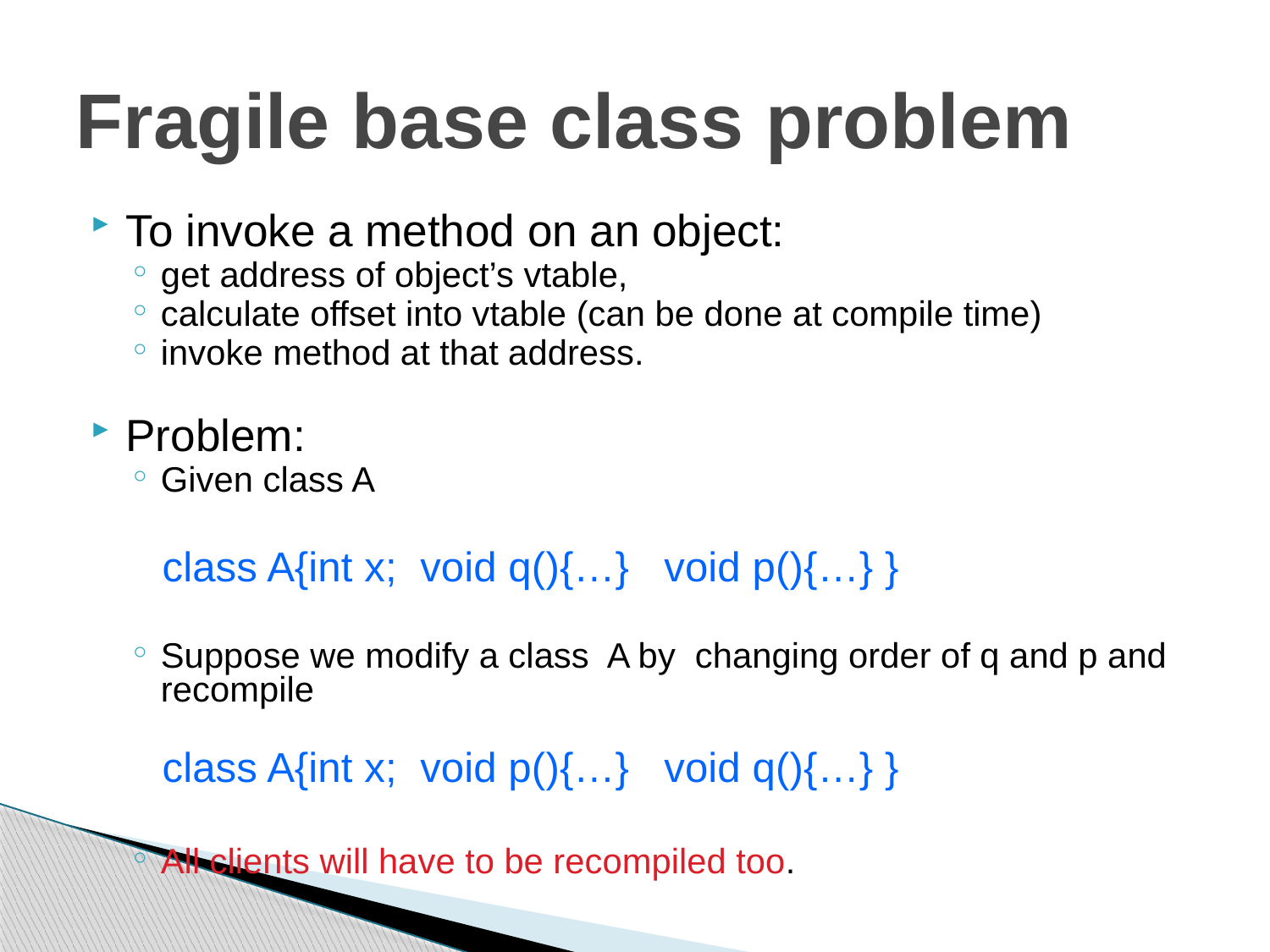

# Fragile base class problem
To invoke a method on an object:
get address of object’s vtable,
calculate offset into vtable (can be done at compile time)
invoke method at that address.

Problem:
Given class A

class A{int x;  void q(){…}   void p(){…} }

Suppose we modify a class  A by  changing order of q and p and recompile

class A{int x;  void p(){…}   void q(){…} }

All clients will have to be recompiled too.